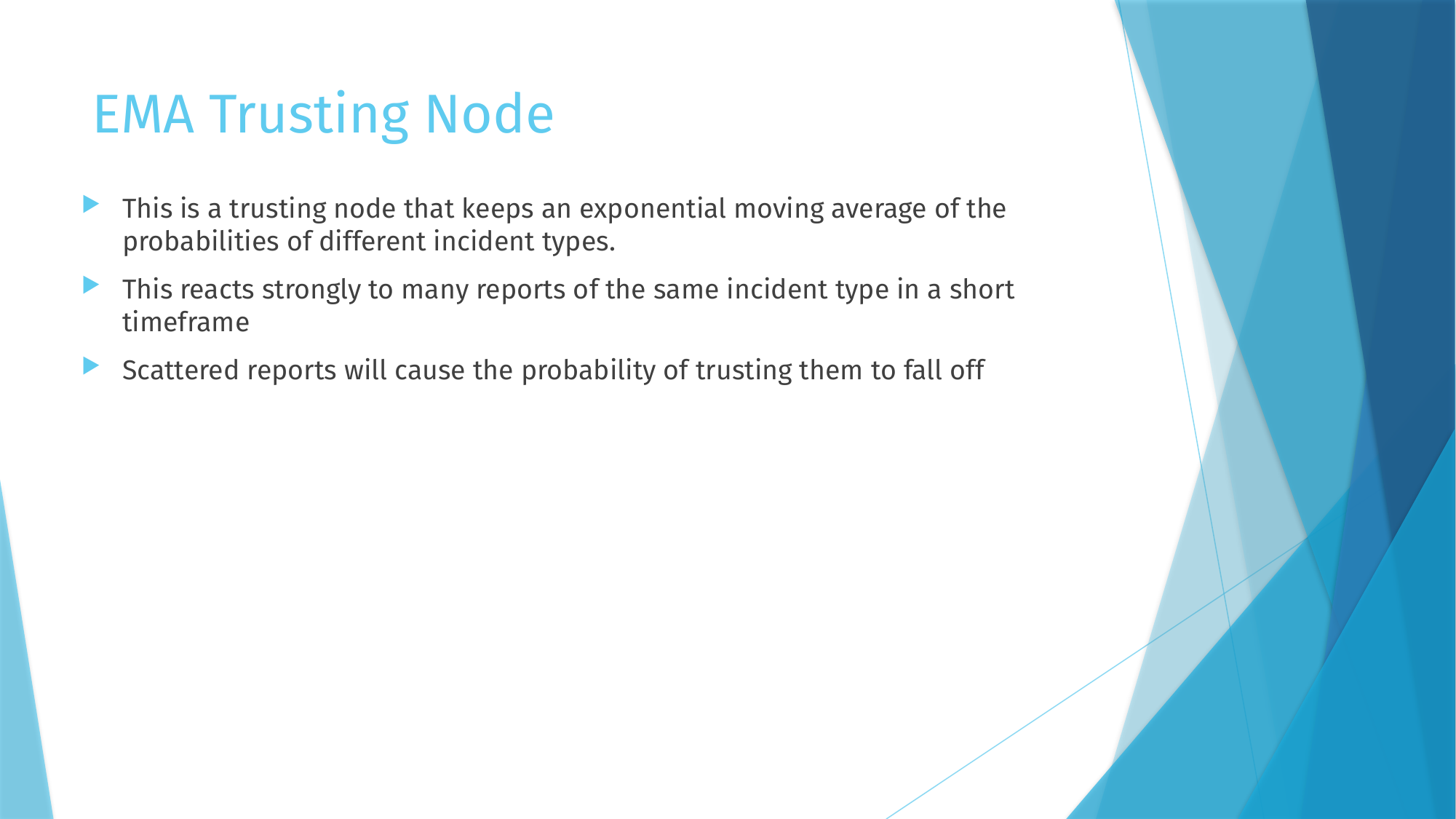

# EMA Trusting Node
This is a trusting node that keeps an exponential moving average of the probabilities of different incident types.
This reacts strongly to many reports of the same incident type in a short timeframe
Scattered reports will cause the probability of trusting them to fall off